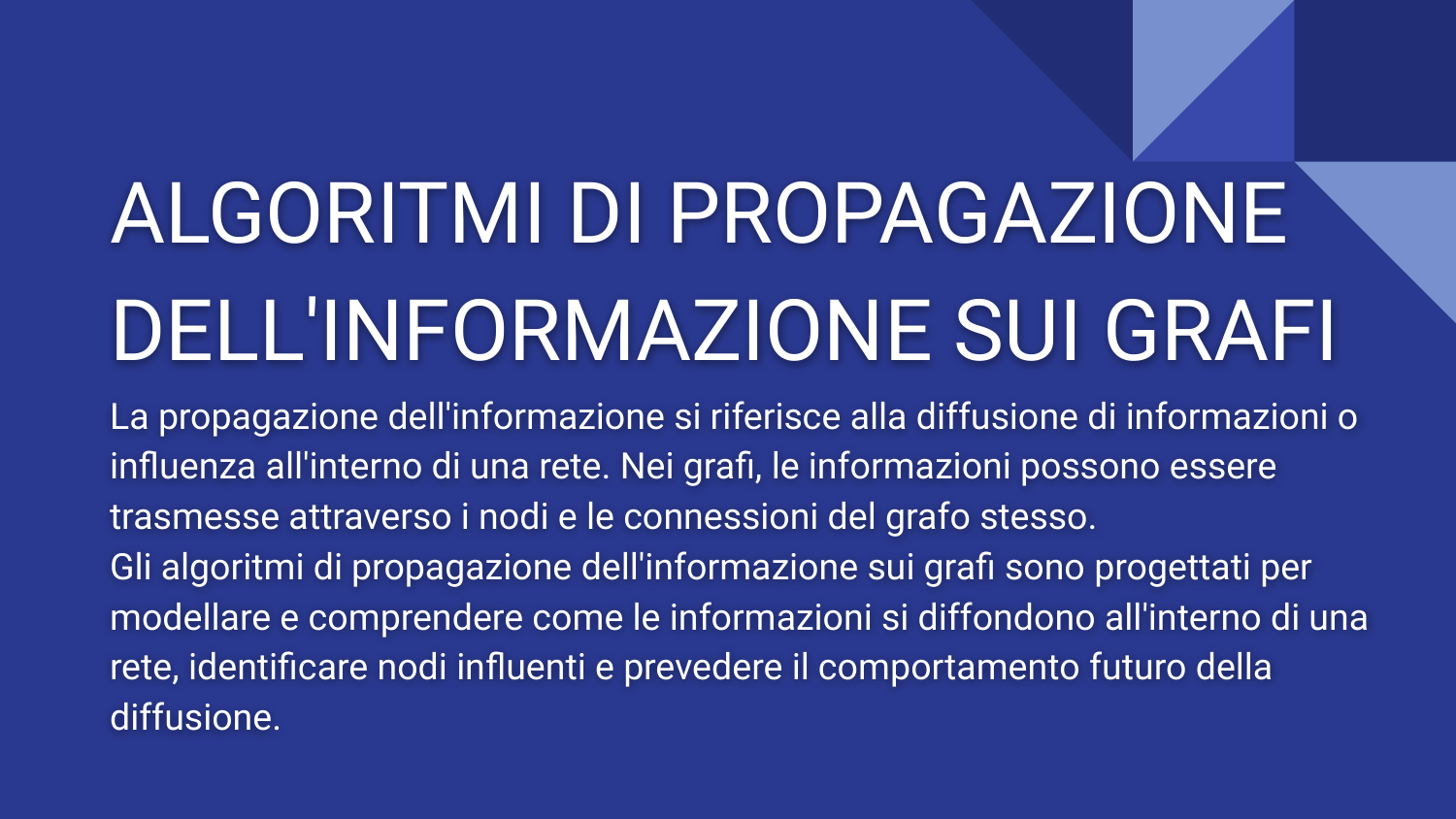

# ALGORITMI DI PROPAGAZIONE DELL'INFORMAZIONE SUI GRAFI
La propagazione dell'informazione si riferisce alla diffusione di informazioni o influenza all'interno di una rete. Nei grafi, le informazioni possono essere trasmesse attraverso i nodi e le connessioni del grafo stesso.
Gli algoritmi di propagazione dell'informazione sui grafi sono progettati per modellare e comprendere come le informazioni si diffondono all'interno di una rete, identificare nodi influenti e prevedere il comportamento futuro della diffusione.